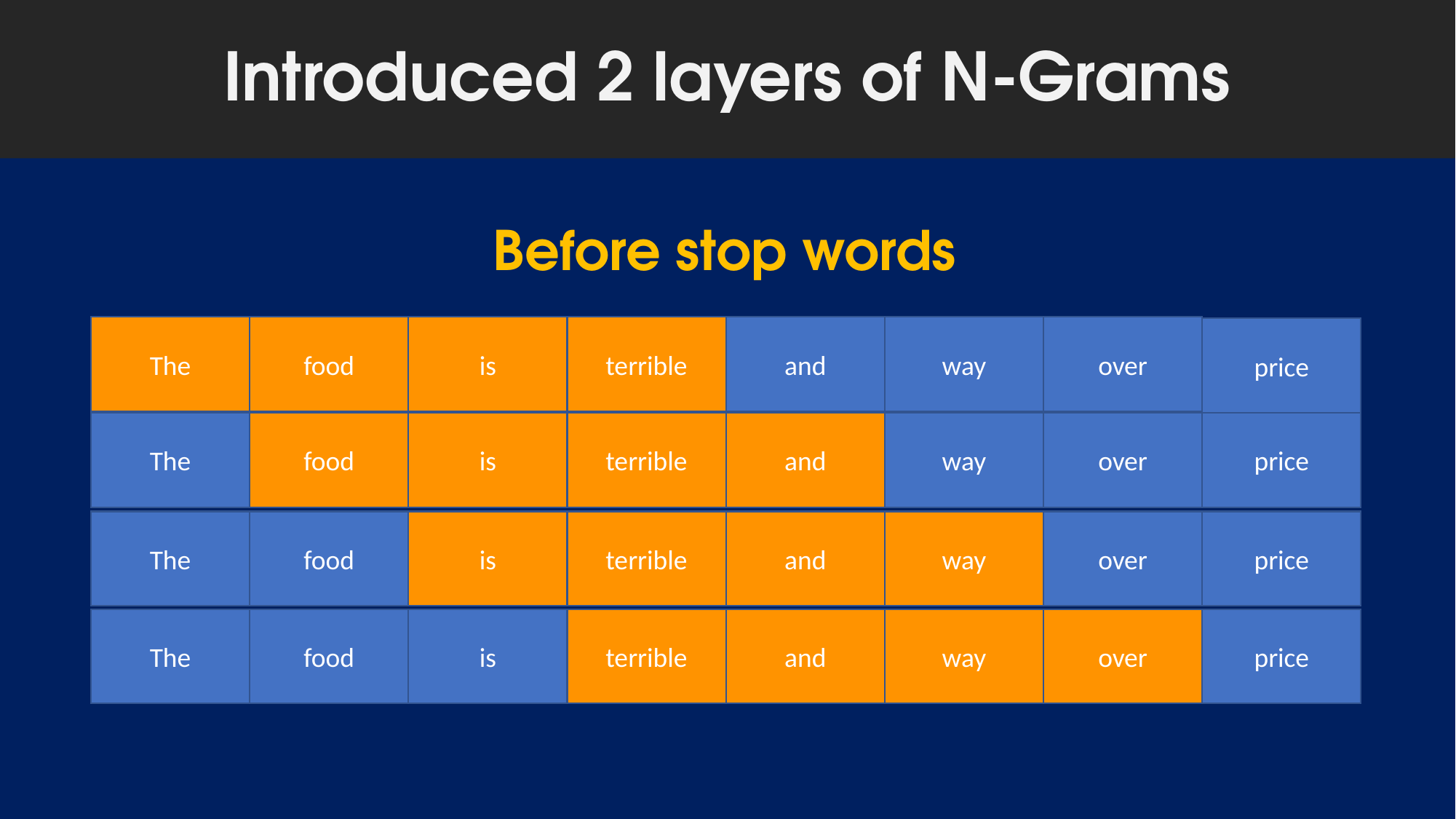

# Introduced 2 layers of N-Grams
Before stop words

food
terrible
and
way
over
The
is
price
price
food
terrible
and
way
over
The
is
price
food
terrible
and
way
over
The
is
price
food
terrible
and
way
over
The
is